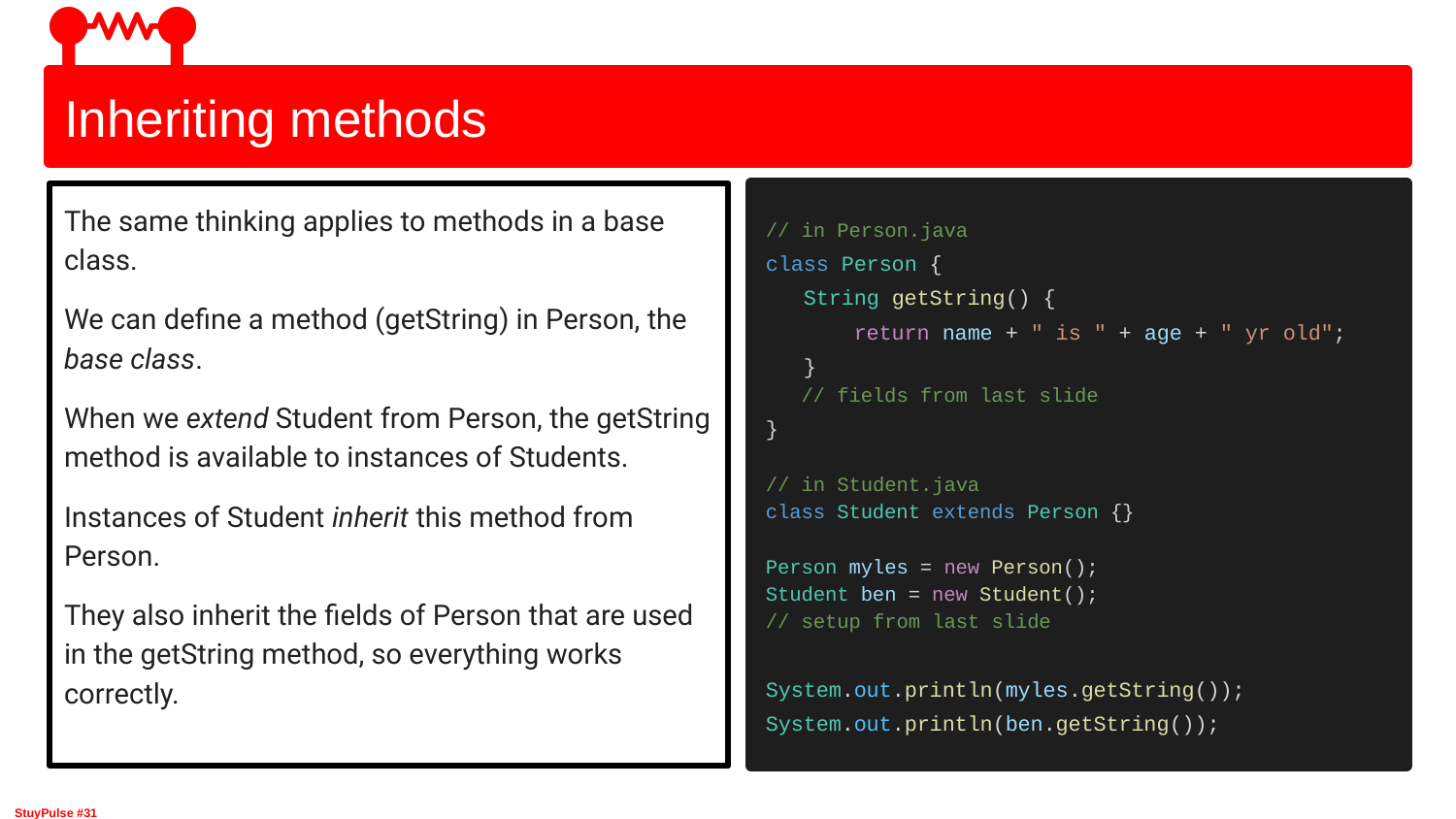

# Inheriting methods
The same thinking applies to methods in a base class.
We can define a method (getString) in Person, the base class.
When we extend Student from Person, the getString method is available to instances of Students.
Instances of Student inherit this method from Person.
They also inherit the fields of Person that are used in the getString method, so everything works correctly.
// in Person.java
class Person {
   String getString() {
       return name + " is " + age + " yr old";
   }
   // fields from last slide
}

// in Student.java
class Student extends Person {}

Person myles = new Person();
Student ben = new Student();
// setup from last slide

System.out.println(myles.getString());
System.out.println(ben.getString());